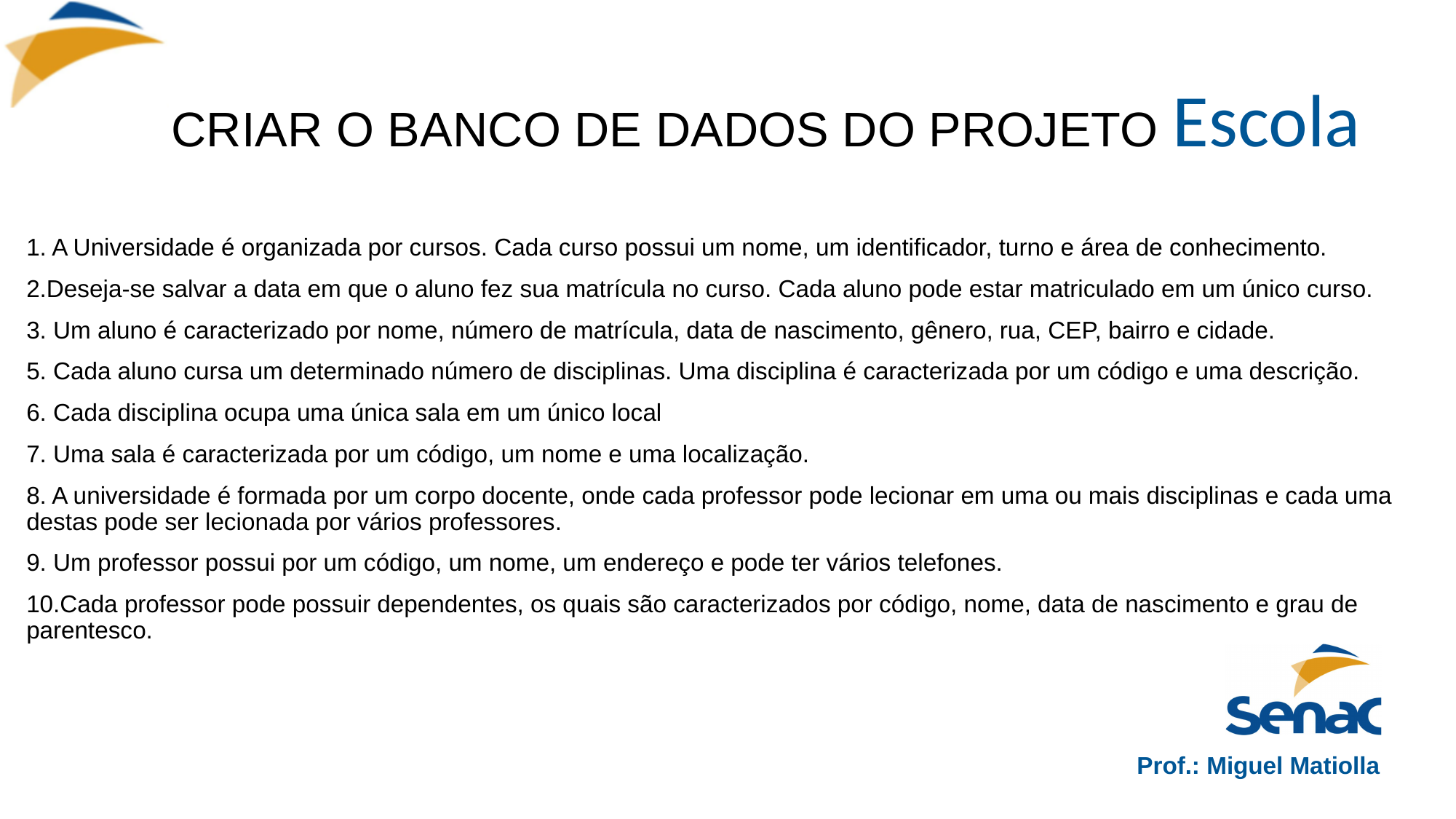

# CRIAR O BANCO DE DADOS DO PROJETO Escola
1. A Universidade é organizada por cursos. Cada curso possui um nome, um identificador, turno e área de conhecimento.
2.Deseja-se salvar a data em que o aluno fez sua matrícula no curso. Cada aluno pode estar matriculado em um único curso.
3. Um aluno é caracterizado por nome, número de matrícula, data de nascimento, gênero, rua, CEP, bairro e cidade.
5. Cada aluno cursa um determinado número de disciplinas. Uma disciplina é caracterizada por um código e uma descrição.
6. Cada disciplina ocupa uma única sala em um único local
7. Uma sala é caracterizada por um código, um nome e uma localização.
8. A universidade é formada por um corpo docente, onde cada professor pode lecionar em uma ou mais disciplinas e cada uma destas pode ser lecionada por vários professores.
9. Um professor possui por um código, um nome, um endereço e pode ter vários telefones.
10.Cada professor pode possuir dependentes, os quais são caracterizados por código, nome, data de nascimento e grau de parentesco.